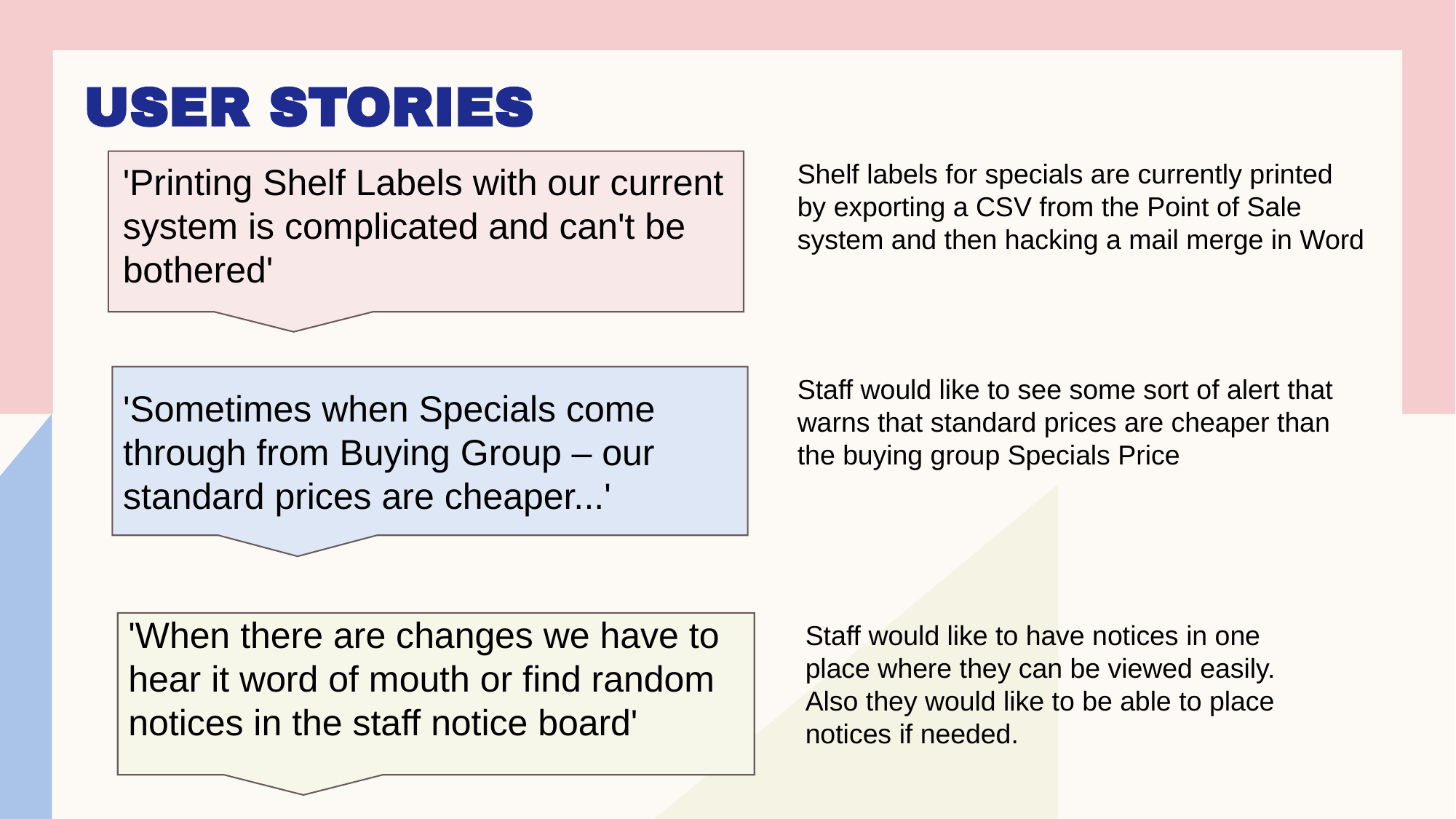

# User stories

Shelf labels for specials are currently printed by exporting a CSV from the Point of Sale system and then hacking a mail merge in Word
'Printing Shelf Labels with our current system is complicated and can't be bothered'
'Sometimes when Specials come through from Buying Group – our standard prices are cheaper...'
Staff would like to see some sort of alert that warns that standard prices are cheaper than the buying group Specials Price
'When there are changes we have to hear it word of mouth or find random notices in the staff notice board'

Staff would like to have notices in one place where they can be viewed easily. Also they would like to be able to place notices if needed.